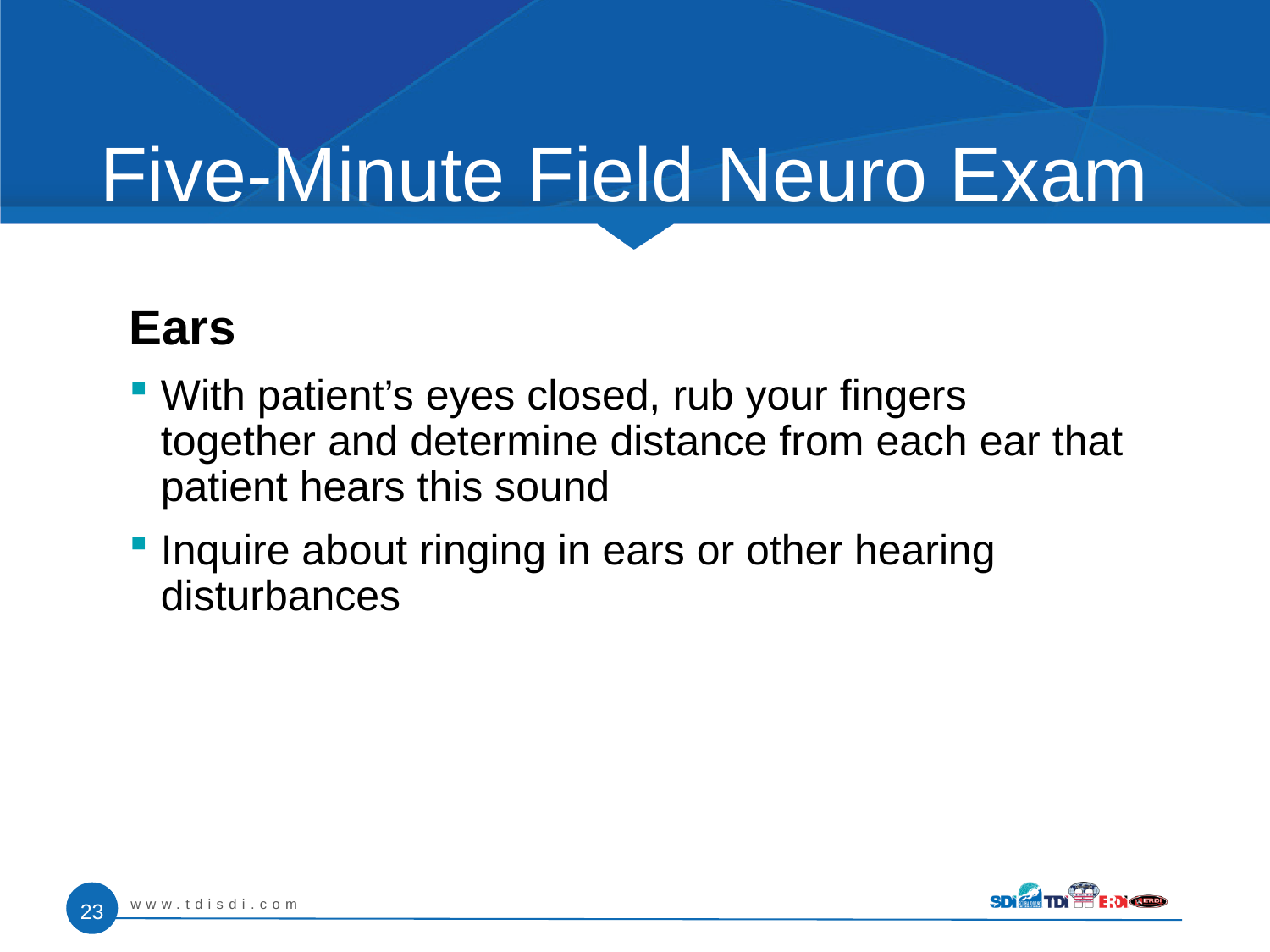

# Five-Minute Field Neuro Exam
Ears
With patient’s eyes closed, rub your fingers together and determine distance from each ear that patient hears this sound
Inquire about ringing in ears or other hearing disturbances
www.tdisdi.com
23